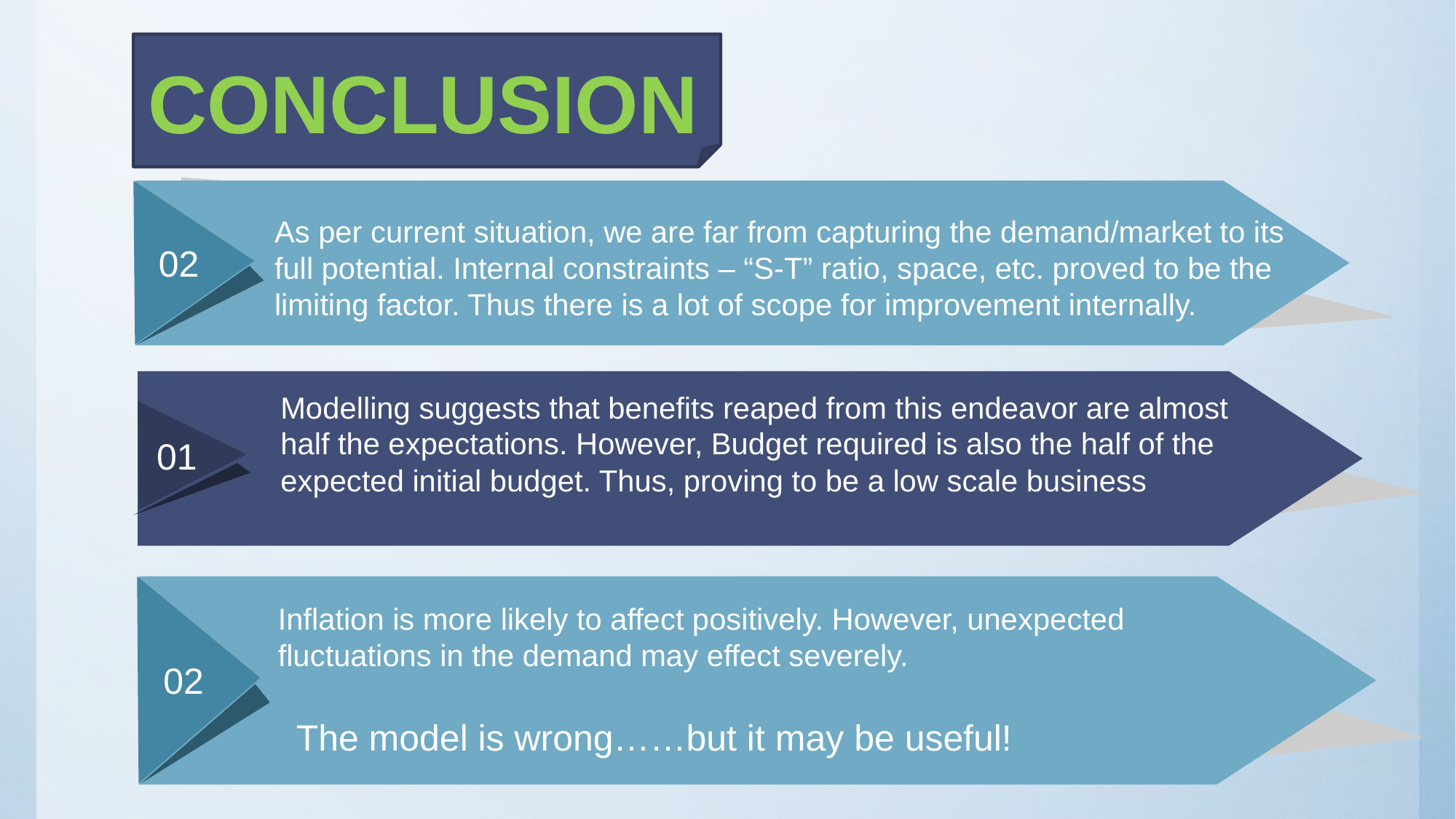

CONCLUSION
02

As per current situation, we are far from capturing the demand/market to its full potential. Internal constraints – “S-T” ratio, space, etc. proved to be the limiting factor. Thus there is a lot of scope for improvement internally.

01

Modelling suggests that benefits reaped from this endeavor are almost half the expectations. However, Budget required is also the half of the expected initial budget. Thus, proving to be a low scale business
02

Inflation is more likely to affect positively. However, unexpected fluctuations in the demand may effect severely.
The model is wrong……but it may be useful!